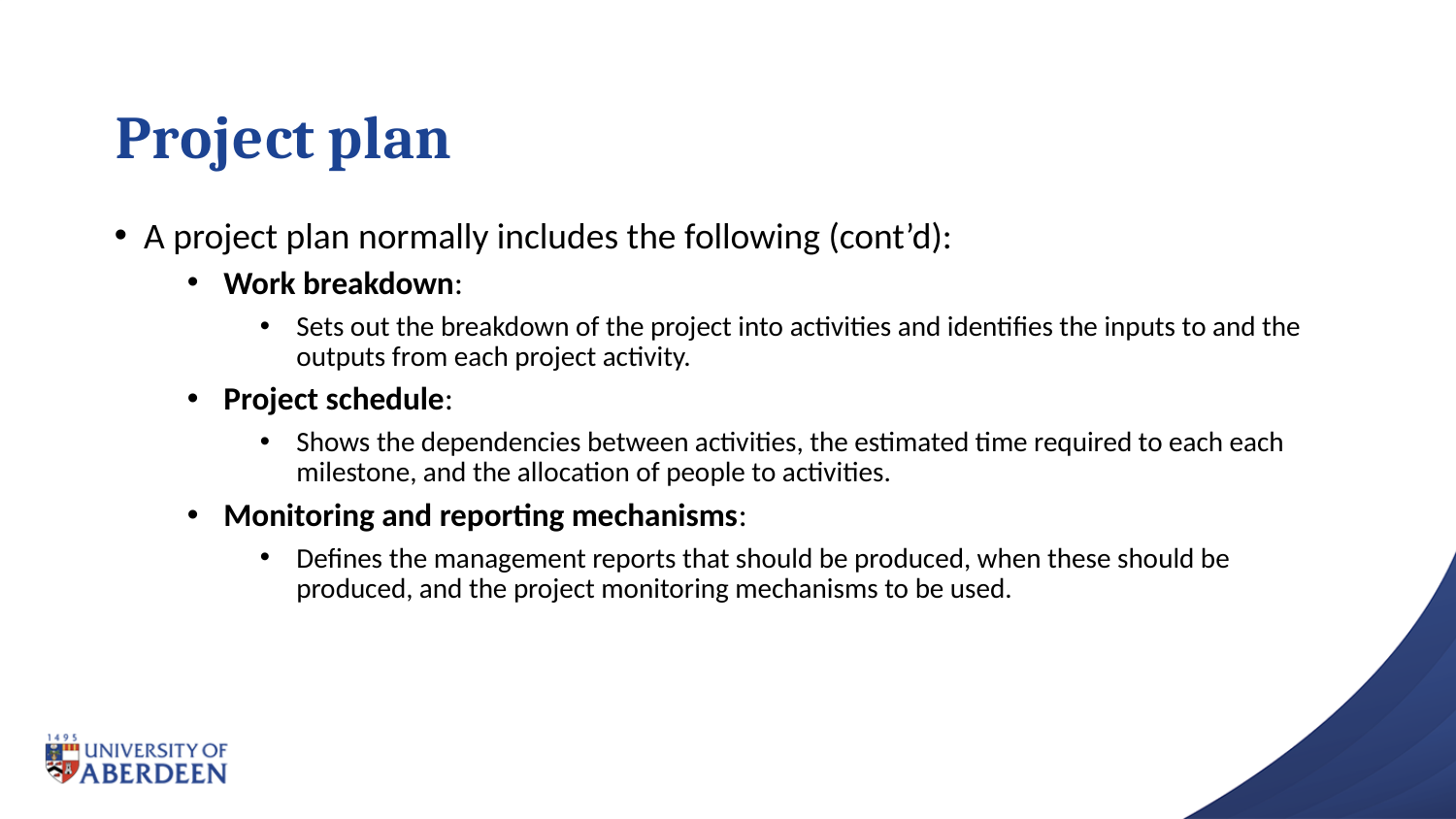

# Project plan
  A project plan normally includes the following (cont’d):
Work breakdown:
Sets out the breakdown of the project into activities and identifies the inputs to and the outputs from each project activity.
Project schedule:
Shows the dependencies between activities, the estimated time required to each each milestone, and the allocation of people to activities.
Monitoring and reporting mechanisms:
Defines the management reports that should be produced, when these should be produced, and the project monitoring mechanisms to be used.